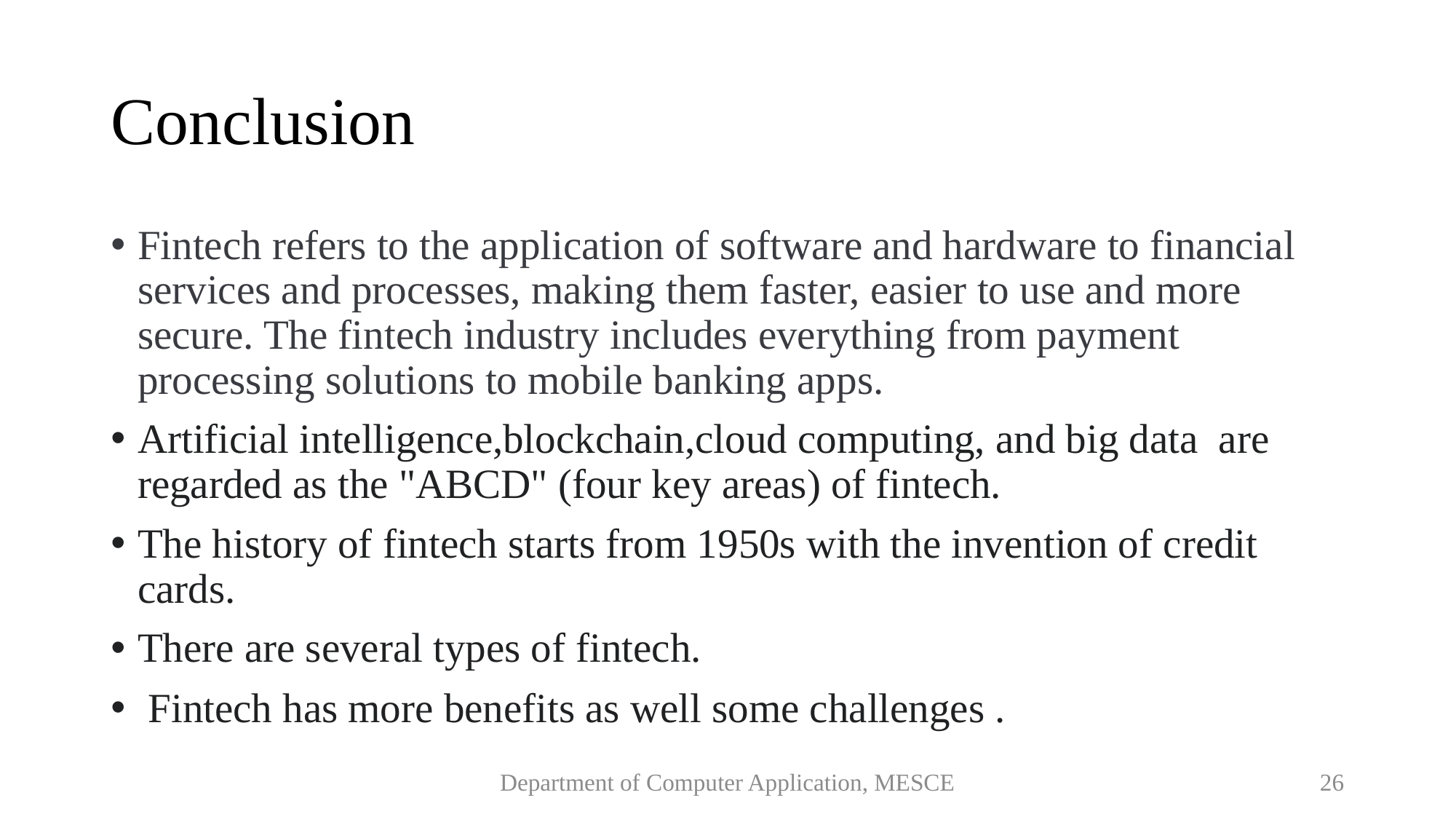

# Conclusion
Fintech refers to the application of software and hardware to financial services and processes, making them faster, easier to use and more secure. The fintech industry includes everything from payment processing solutions to mobile banking apps.
Artificial intelligence,blockchain,cloud computing, and big data  are regarded as the "ABCD" (four key areas) of fintech.
The history of fintech starts from 1950s with the invention of credit cards.
There are several types of fintech.
 Fintech has more benefits as well some challenges .

Department of Computer Application, MESCE
26